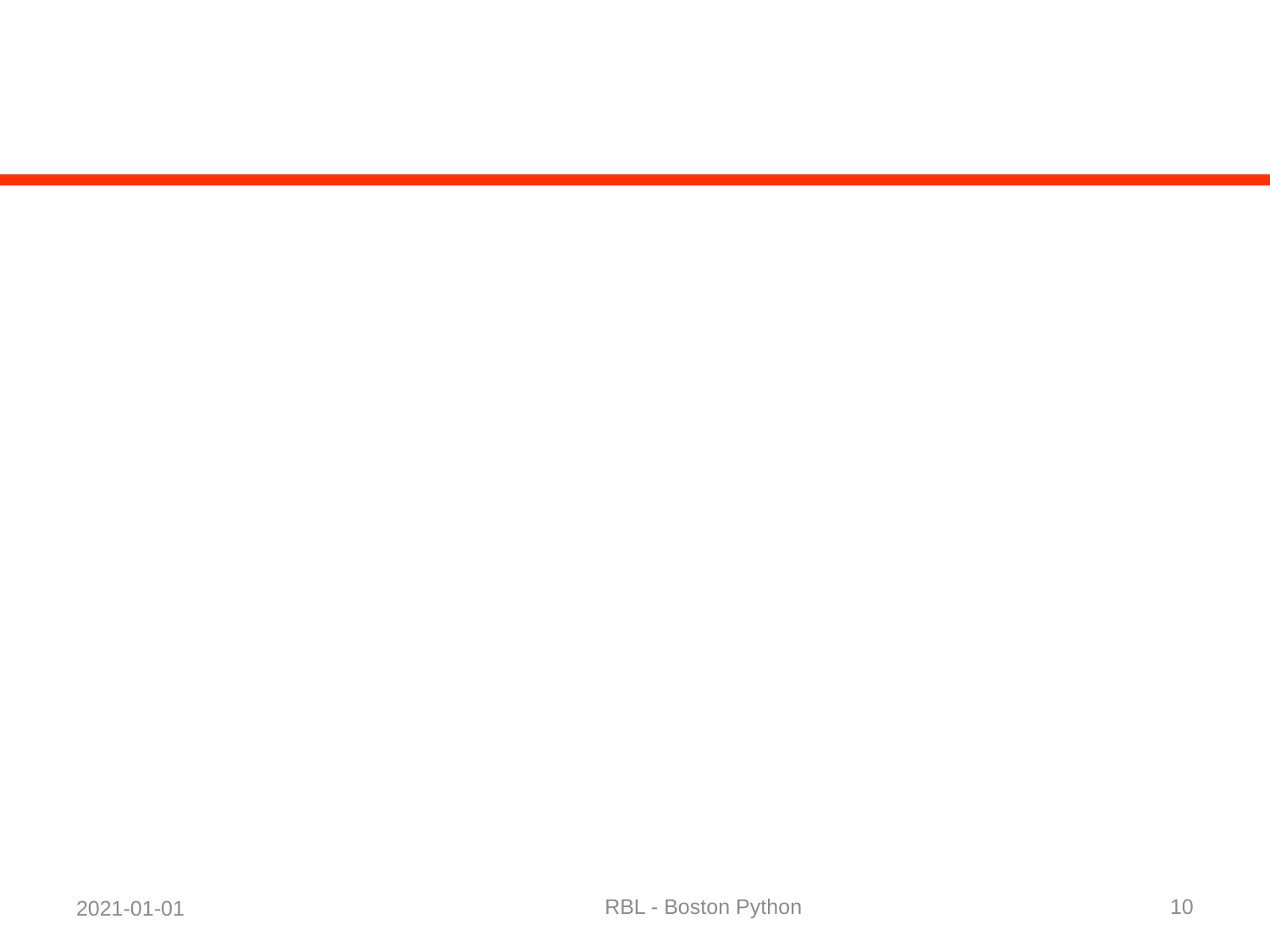

#

RBL - Boston Python
10
2021-01-01